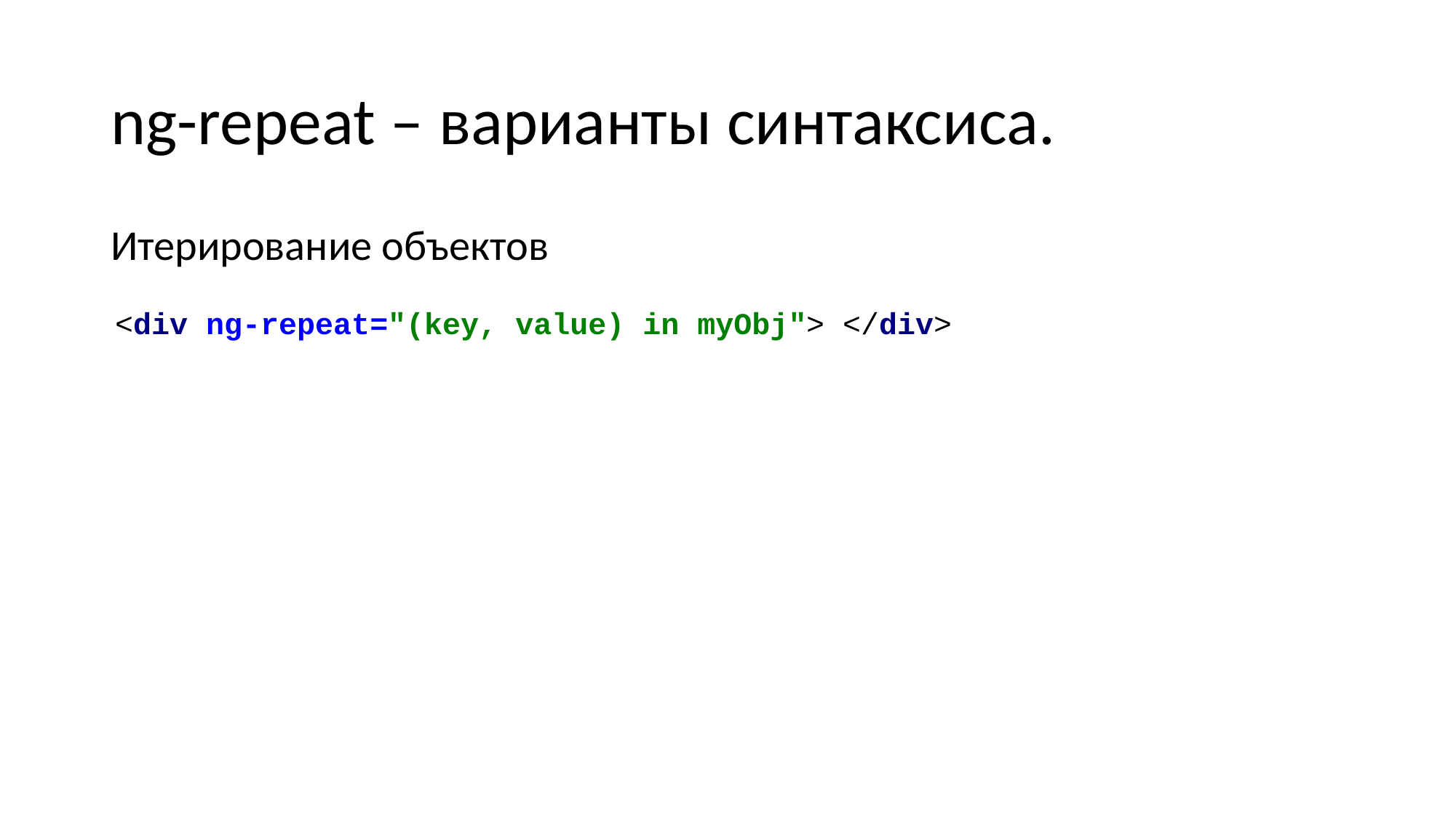

# ng-repeat – варианты синтаксиса.
Итерирование объектов

<div ng-repeat="(key, value) in myObj"> </div>